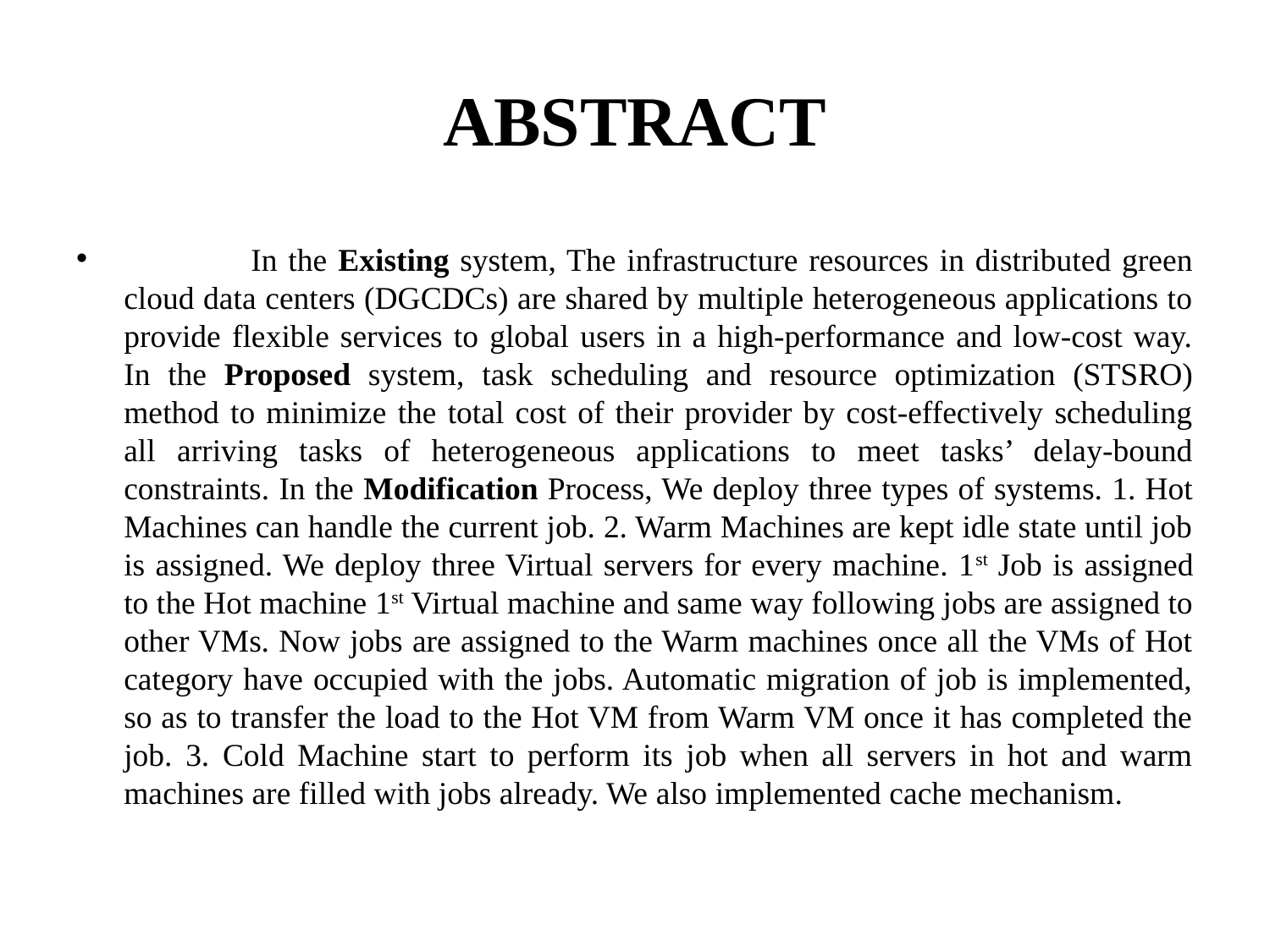

# ABSTRACT
	In the Existing system, The infrastructure resources in distributed green cloud data centers (DGCDCs) are shared by multiple heterogeneous applications to provide flexible services to global users in a high-performance and low-cost way. In the Proposed system, task scheduling and resource optimization (STSRO) method to minimize the total cost of their provider by cost-effectively scheduling all arriving tasks of heterogeneous applications to meet tasks’ delay-bound constraints. In the Modification Process, We deploy three types of systems. 1. Hot Machines can handle the current job. 2. Warm Machines are kept idle state until job is assigned. We deploy three Virtual servers for every machine. 1st Job is assigned to the Hot machine 1st Virtual machine and same way following jobs are assigned to other VMs. Now jobs are assigned to the Warm machines once all the VMs of Hot category have occupied with the jobs. Automatic migration of job is implemented, so as to transfer the load to the Hot VM from Warm VM once it has completed the job. 3. Cold Machine start to perform its job when all servers in hot and warm machines are filled with jobs already. We also implemented cache mechanism.